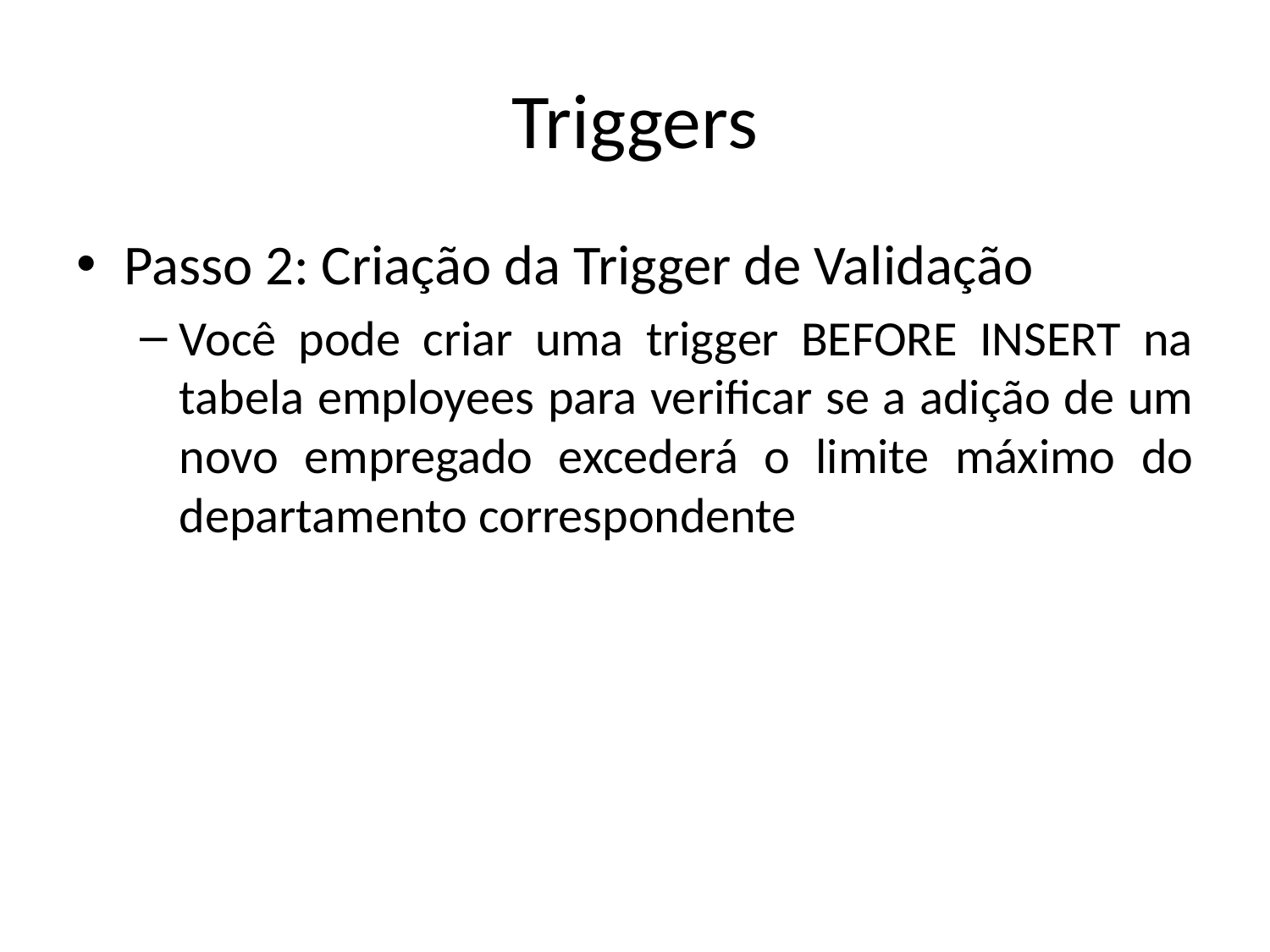

# Triggers
Passo 2: Criação da Trigger de Validação
Você pode criar uma trigger BEFORE INSERT na tabela employees para verificar se a adição de um novo empregado excederá o limite máximo do departamento correspondente